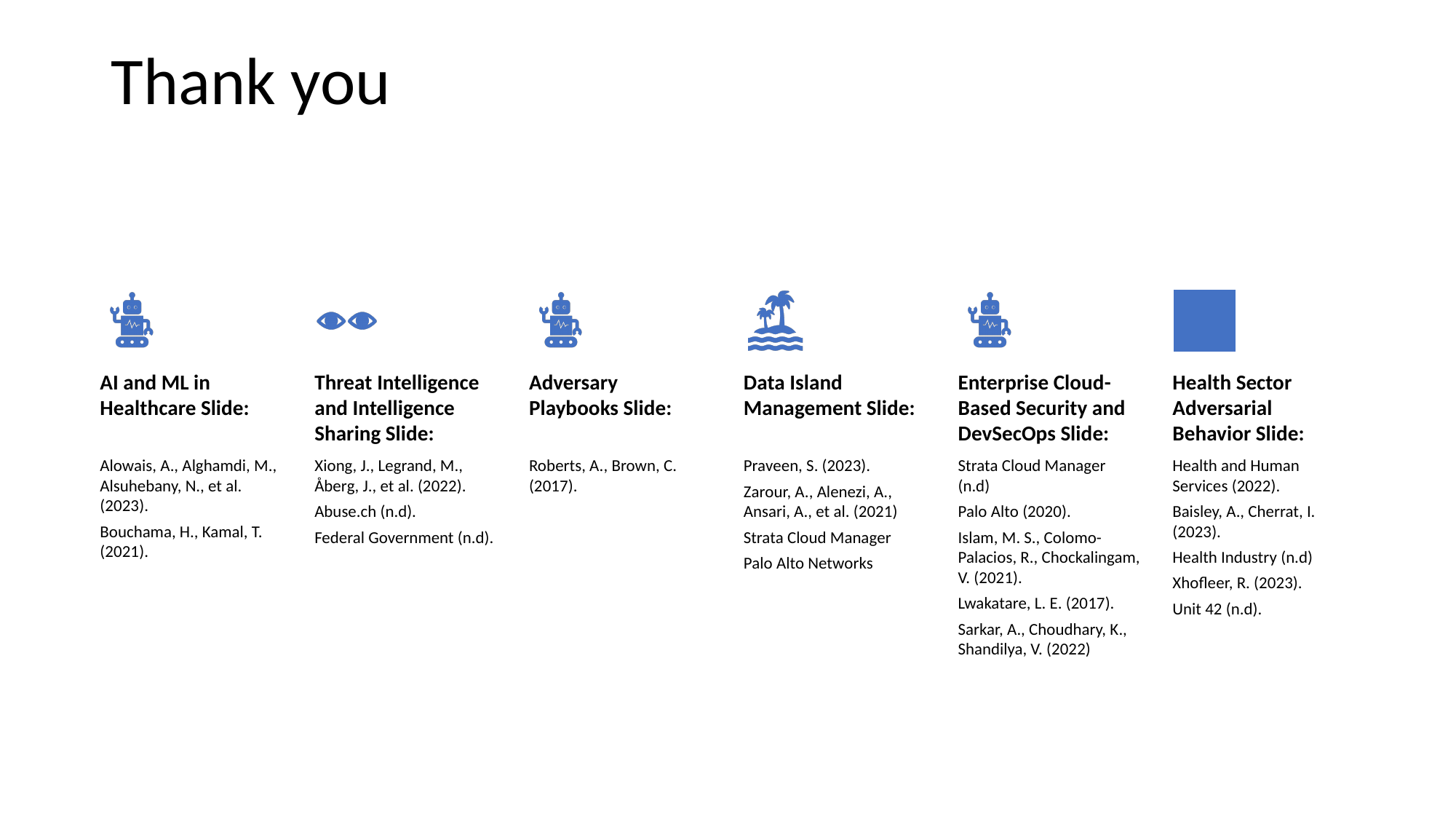

# Thank you
AI and ML in Healthcare Slide:
Alowais, A., Alghamdi, M., Alsuhebany, N., et al. (2023).
Bouchama, H., Kamal, T. (2021).
Threat Intelligence and Intelligence Sharing Slide:
Xiong, J., Legrand, M., Åberg, J., et al. (2022).
Abuse.ch (n.d).
Federal Government (n.d).
Adversary Playbooks Slide:
Roberts, A., Brown, C. (2017).
Data Island Management Slide:
Praveen, S. (2023).
Zarour, A., Alenezi, A., Ansari, A., et al. (2021)
Strata Cloud Manager
Palo Alto Networks
Enterprise Cloud-Based Security and DevSecOps Slide:
Strata Cloud Manager (n.d)
Palo Alto (2020).
Islam, M. S., Colomo-Palacios, R., Chockalingam, V. (2021).
Lwakatare, L. E. (2017).
Sarkar, A., Choudhary, K., Shandilya, V. (2022)
Health Sector Adversarial Behavior Slide:
Health and Human Services (2022).
Baisley, A., Cherrat, I. (2023).
Health Industry (n.d)
Xhofleer, R. (2023).
Unit 42 (n.d).